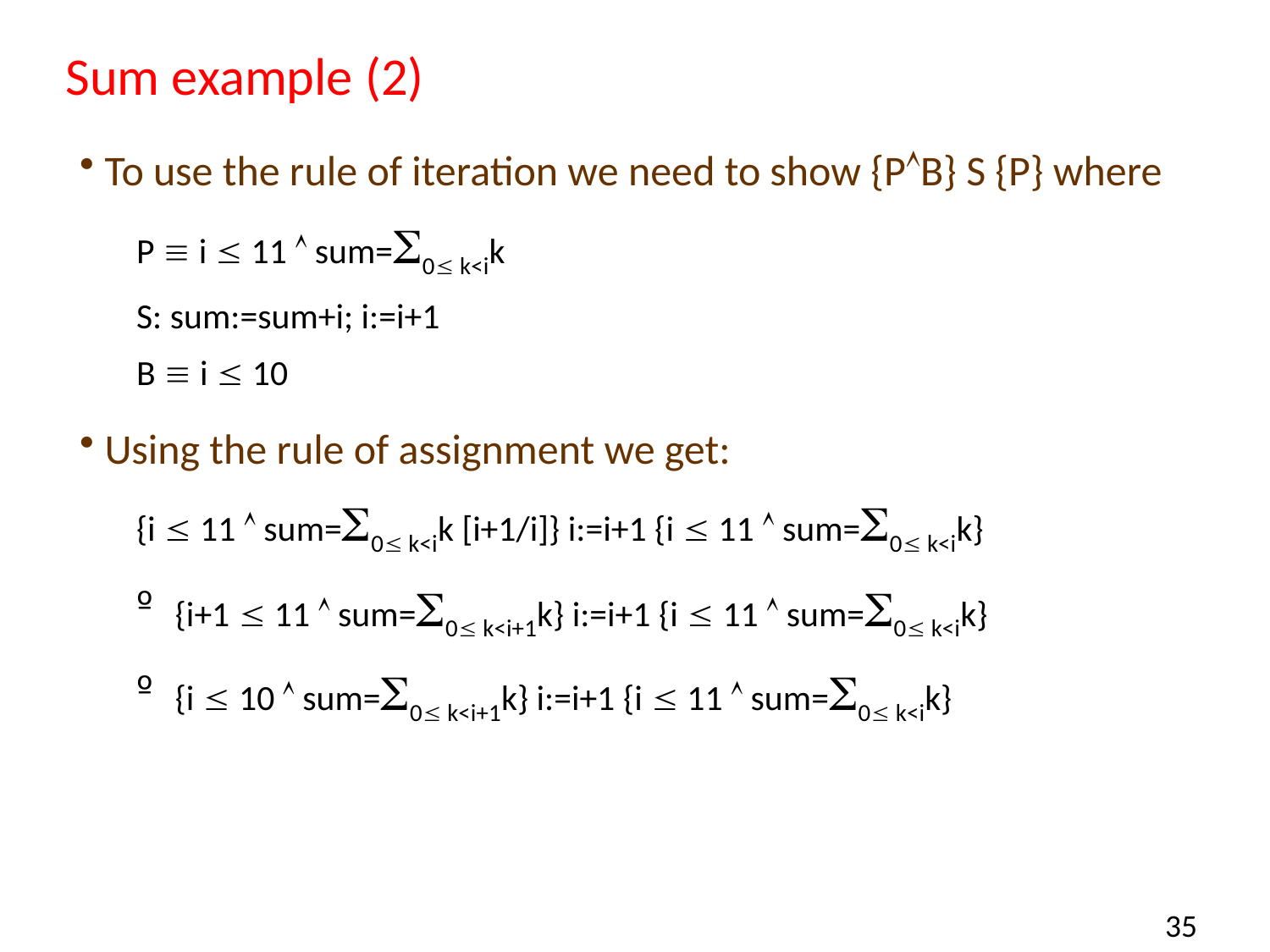

# Sum example (2)
To use the rule of iteration we need to show {P∧B} S {P} where
P ≡ i ≤ 11 ∧ sum=Σ0≤ k<ik
S: sum:=sum+i; i:=i+1
B ≡ i ≤ 10
Using the rule of assignment we get:
{i ≤ 11 ∧ sum=Σ0≤ k<ik [i+1/i]} i:=i+1 {i ≤ 11 ∧ sum=Σ0≤ k<ik}
{i+1 ≤ 11 ∧ sum=Σ0≤ k<i+1k} i:=i+1 {i ≤ 11 ∧ sum=Σ0≤ k<ik}
{i ≤ 10 ∧ sum=Σ0≤ k<i+1k} i:=i+1 {i ≤ 11 ∧ sum=Σ0≤ k<ik}
35